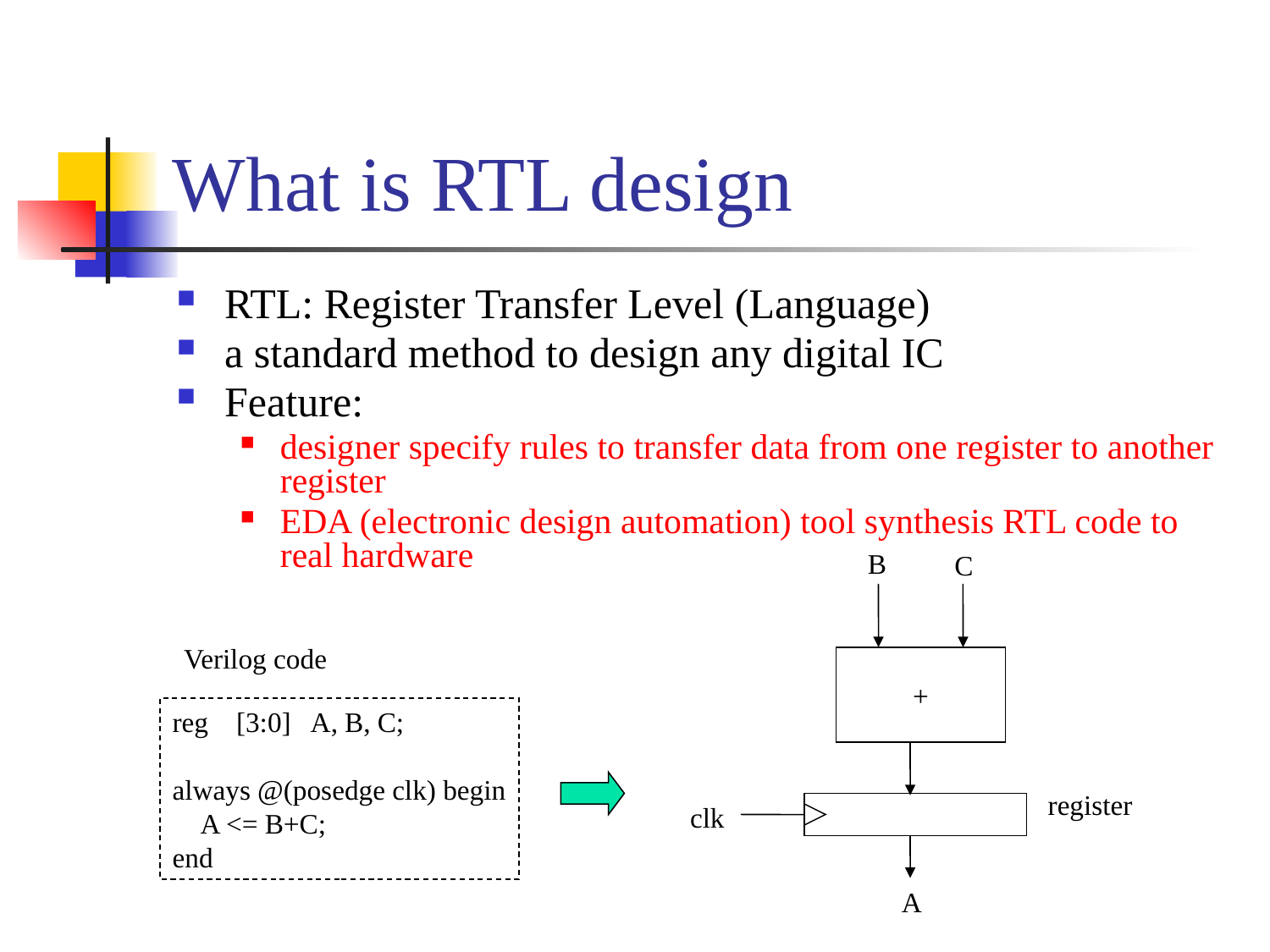

# What is RTL design
RTL: Register Transfer Level (Language)
a standard method to design any digital IC
Feature:
designer specify rules to transfer data from one register to another register
EDA (electronic design automation) tool synthesis RTL code to real hardware
B
C

+

register
clk

A
Verilog code
reg    [3:0]   A, B, C;

always @(posedge clk) begin
    A <= B+C;
end